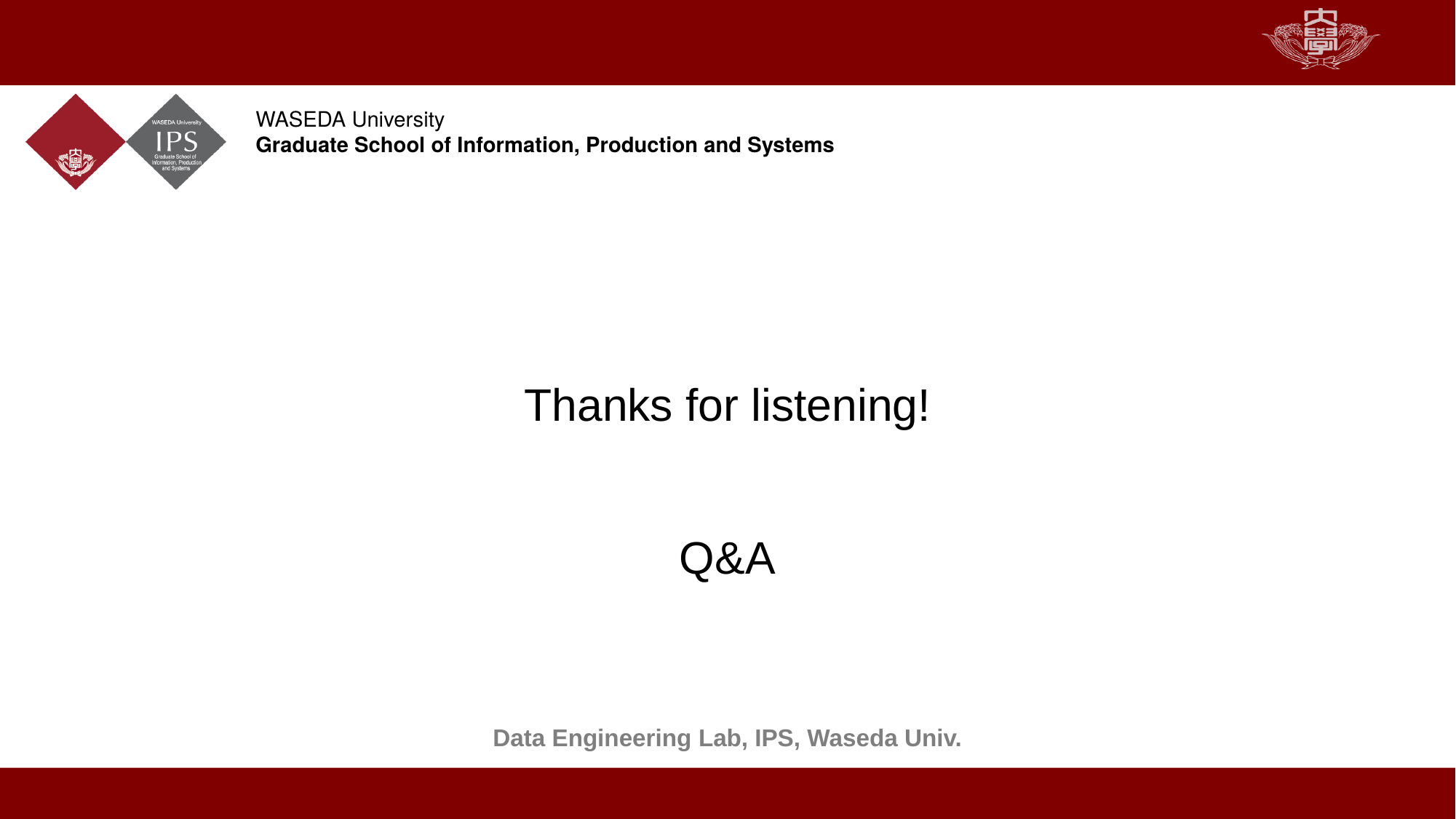

Thanks for listening!
Q&A
Data Engineering Lab, IPS, Waseda Univ.